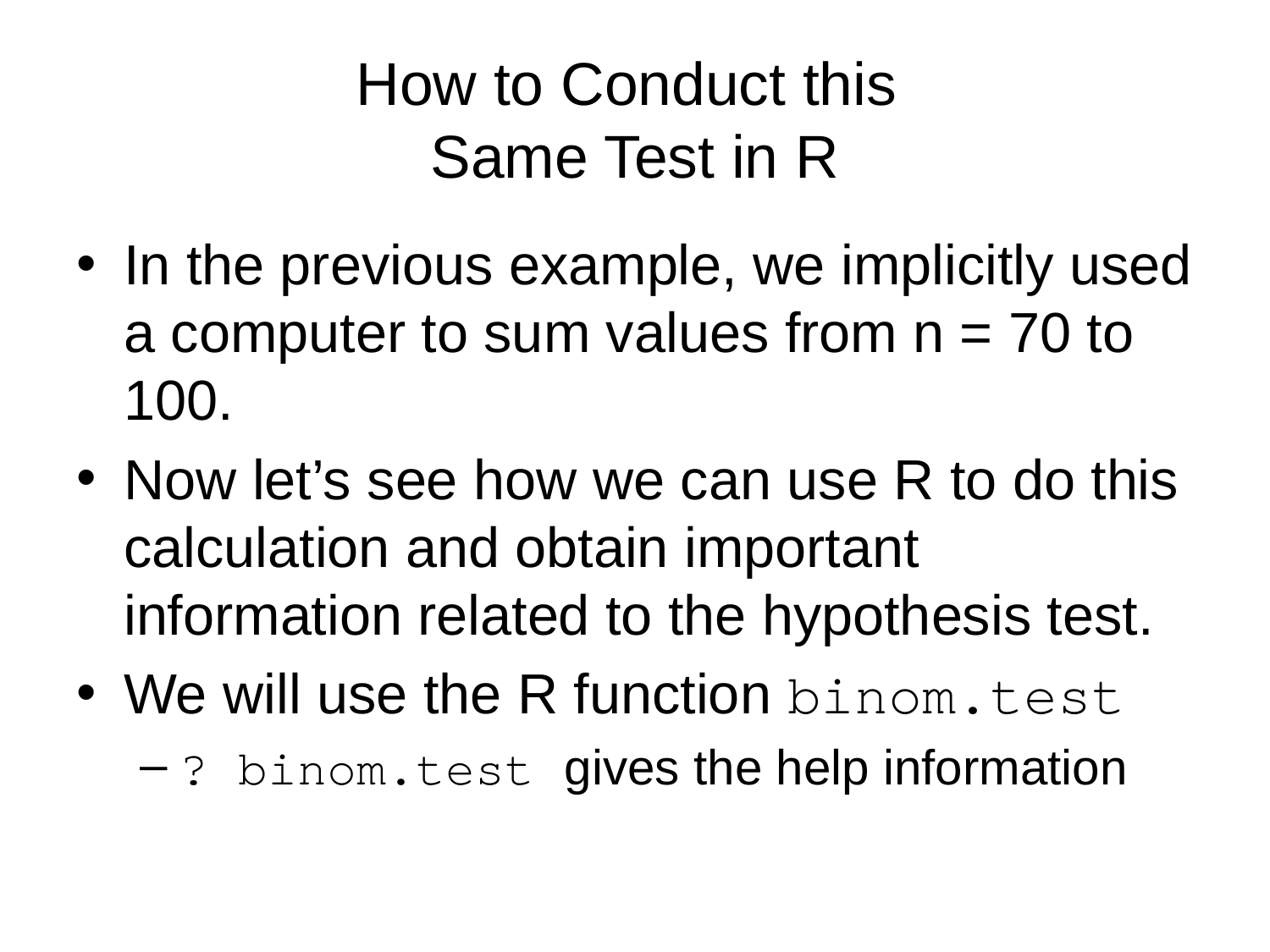

# How to Conduct this Same Test in R
In the previous example, we implicitly used a computer to sum values from n = 70 to 100.
Now let’s see how we can use R to do this calculation and obtain important information related to the hypothesis test.
We will use the R function binom.test
? binom.test gives the help information